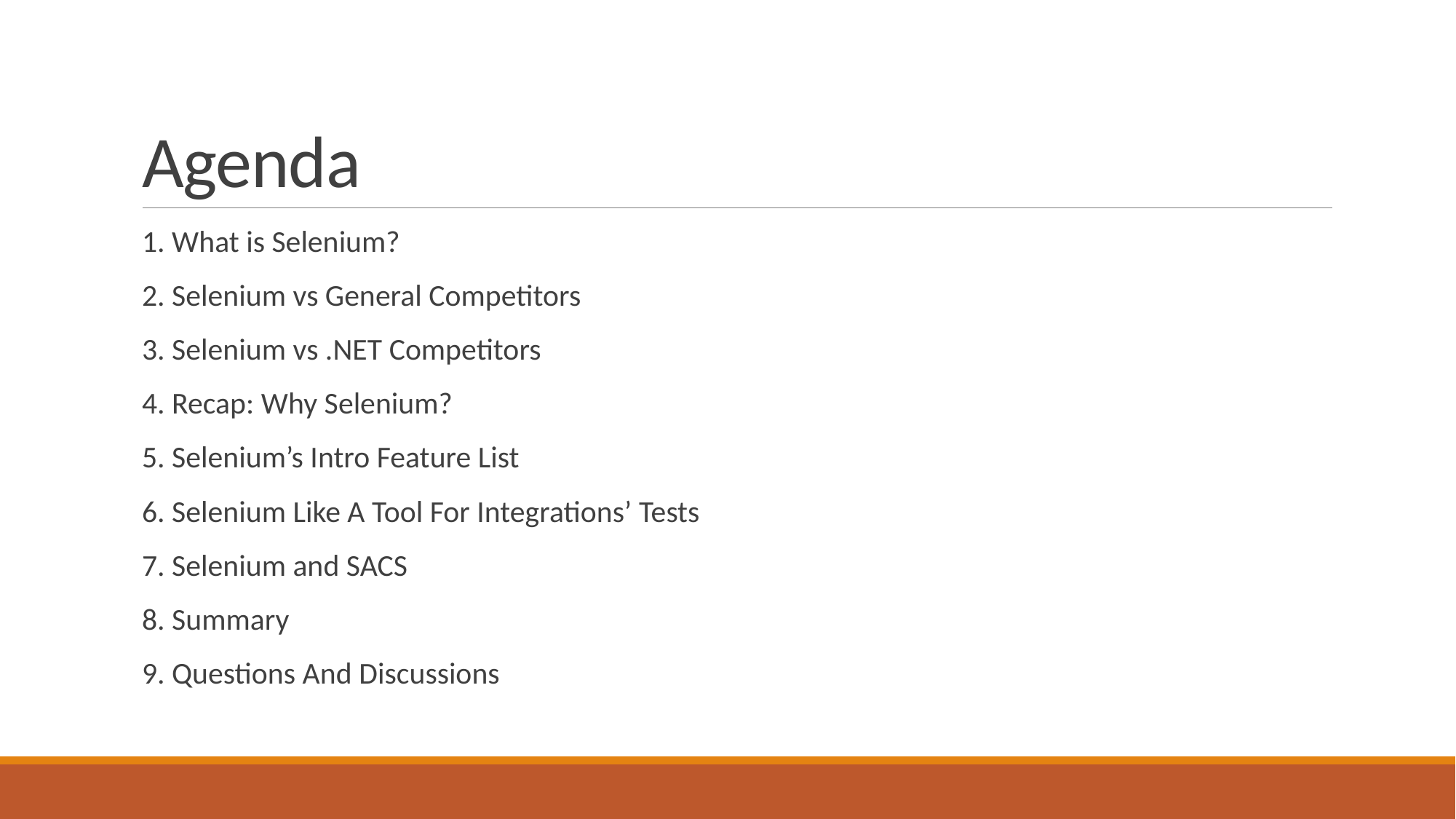

# Agenda
1. What is Selenium?
2. Selenium vs General Competitors
3. Selenium vs .NET Competitors
4. Recap: Why Selenium?
5. Selenium’s Intro Feature List
6. Selenium Like A Tool For Integrations’ Tests
7. Selenium and SACS
8. Summary
9. Questions And Discussions